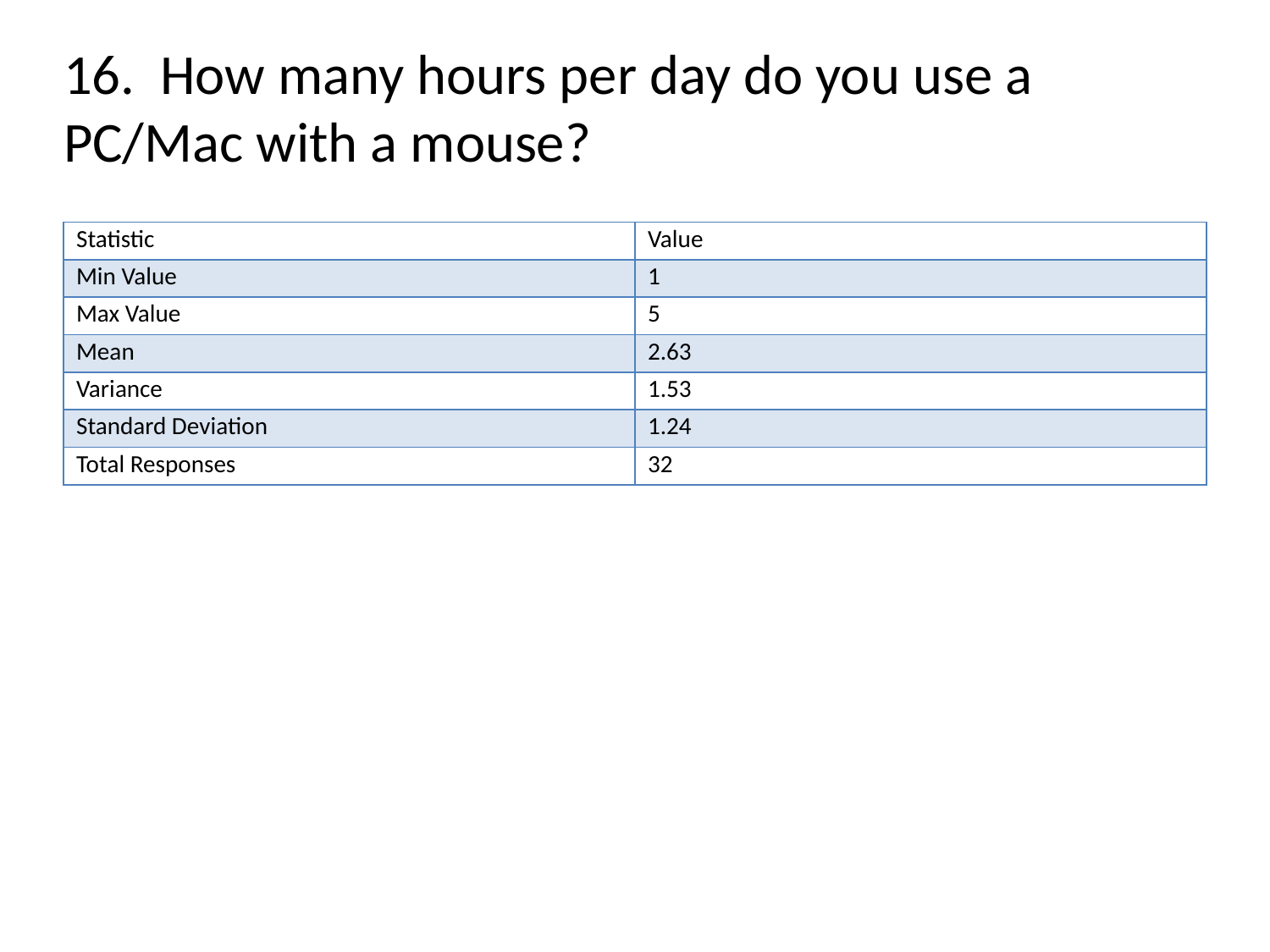

# 16.  How many hours per day do you use a PC/Mac with a mouse?
| Statistic | Value |
| --- | --- |
| Min Value | 1 |
| Max Value | 5 |
| Mean | 2.63 |
| Variance | 1.53 |
| Standard Deviation | 1.24 |
| Total Responses | 32 |